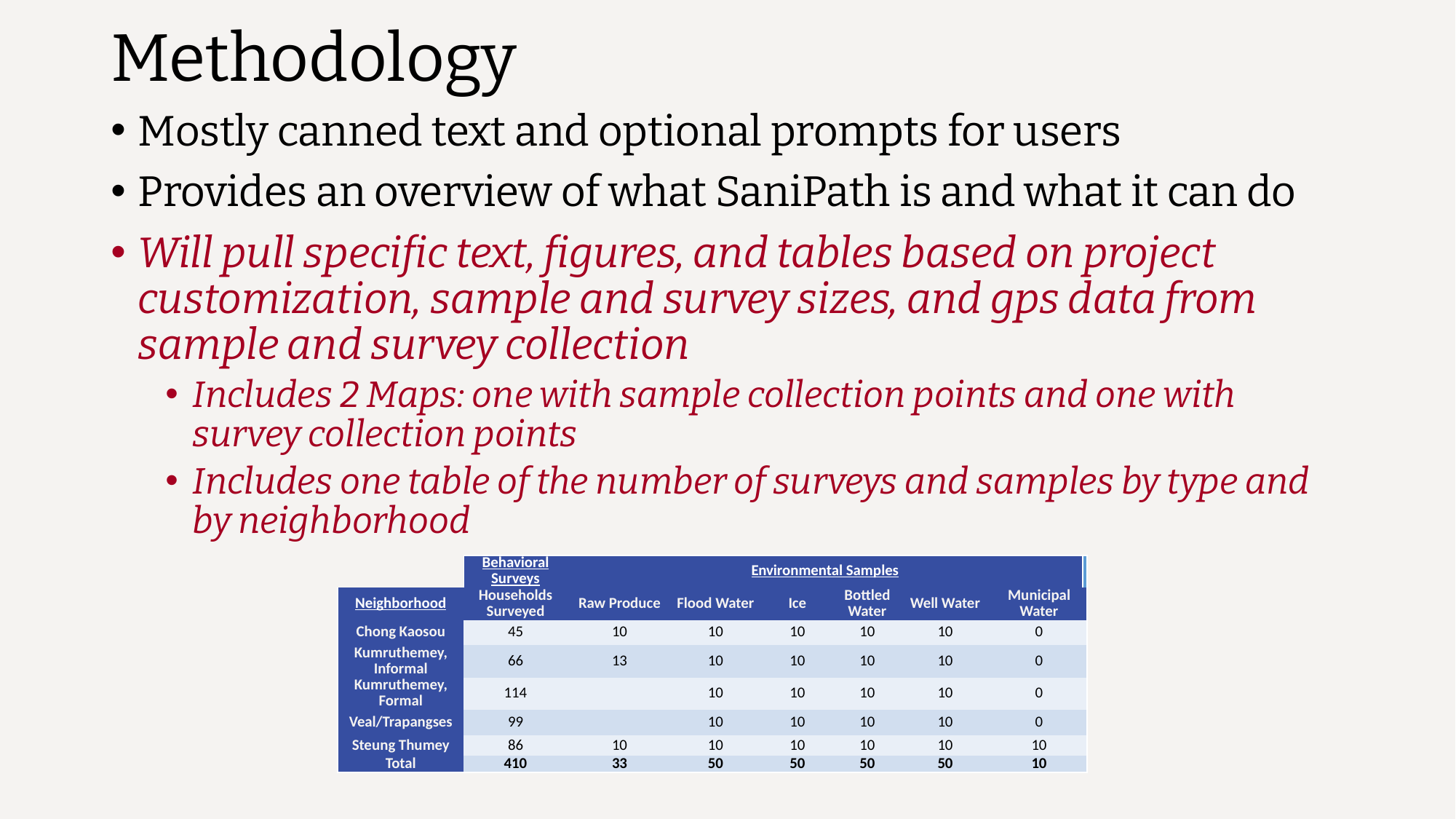

# Methodology
Mostly canned text and optional prompts for users
Provides an overview of what SaniPath is and what it can do
Will pull specific text, figures, and tables based on project customization, sample and survey sizes, and gps data from sample and survey collection
Includes 2 Maps: one with sample collection points and one with survey collection points
Includes one table of the number of surveys and samples by type and by neighborhood
|  | Behavioral Surveys | Environmental Samples |  |  |  |  |  |  |
| --- | --- | --- | --- | --- | --- | --- | --- | --- |
| Neighborhood | Households Surveyed | Raw Produce | Flood Water | Ice | Bottled Water | Well Water | Municipal Water |  |
| Chong Kaosou | 45 | 10 | 10 | 10 | 10 | 10 | 0 |  |
| Kumruthemey, Informal | 66 | 13 | 10 | 10 | 10 | 10 | 0 |  |
| Kumruthemey, Formal | 114 |  | 10 | 10 | 10 | 10 | 0 |  |
| Veal/Trapangses | 99 |  | 10 | 10 | 10 | 10 | 0 |  |
| Steung Thumey | 86 | 10 | 10 | 10 | 10 | 10 | 10 |  |
| Total | 410 | 33 | 50 | 50 | 50 | 50 | 10 |  |